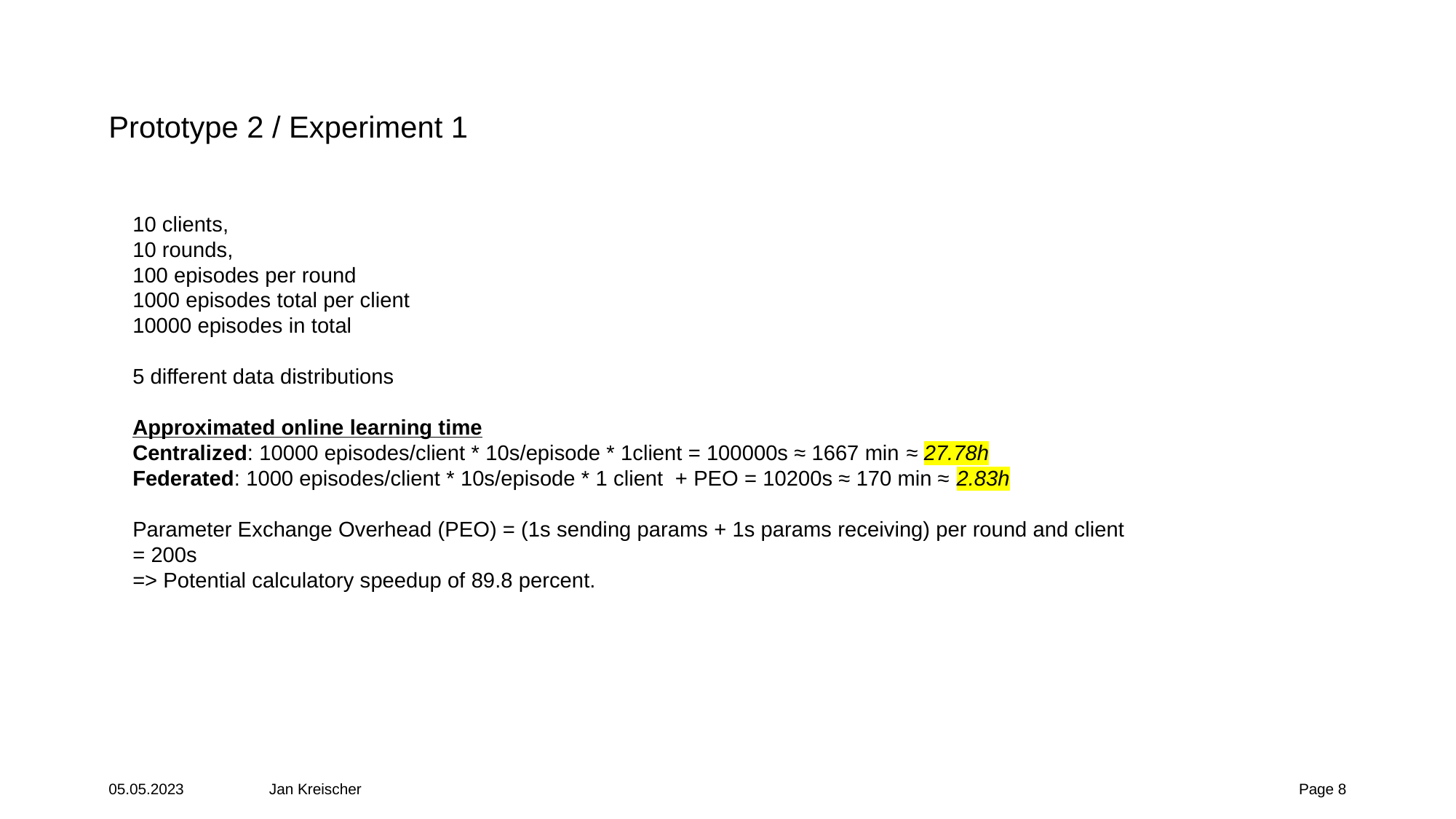

# Prototype 2 / Experiment 1

10 clients,
10 rounds,
100 episodes per round
1000 episodes total per client
10000 episodes in total

5 different data distributions

Approximated online learning time
Centralized: 10000 episodes/client * 10s/episode * 1client = 100000s ≈ 1667 min ≈ 27.78h
Federated: 1000 episodes/client * 10s/episode * 1 client  + PEO = 10200s ≈ 170 min ≈ 2.83h

Parameter Exchange Overhead (PEO) = (1s sending params + 1s params receiving) per round and client = 200s
=> Potential calculatory speedup of 89.8 percent.
05.05.2023
Jan Kreischer
Page 8